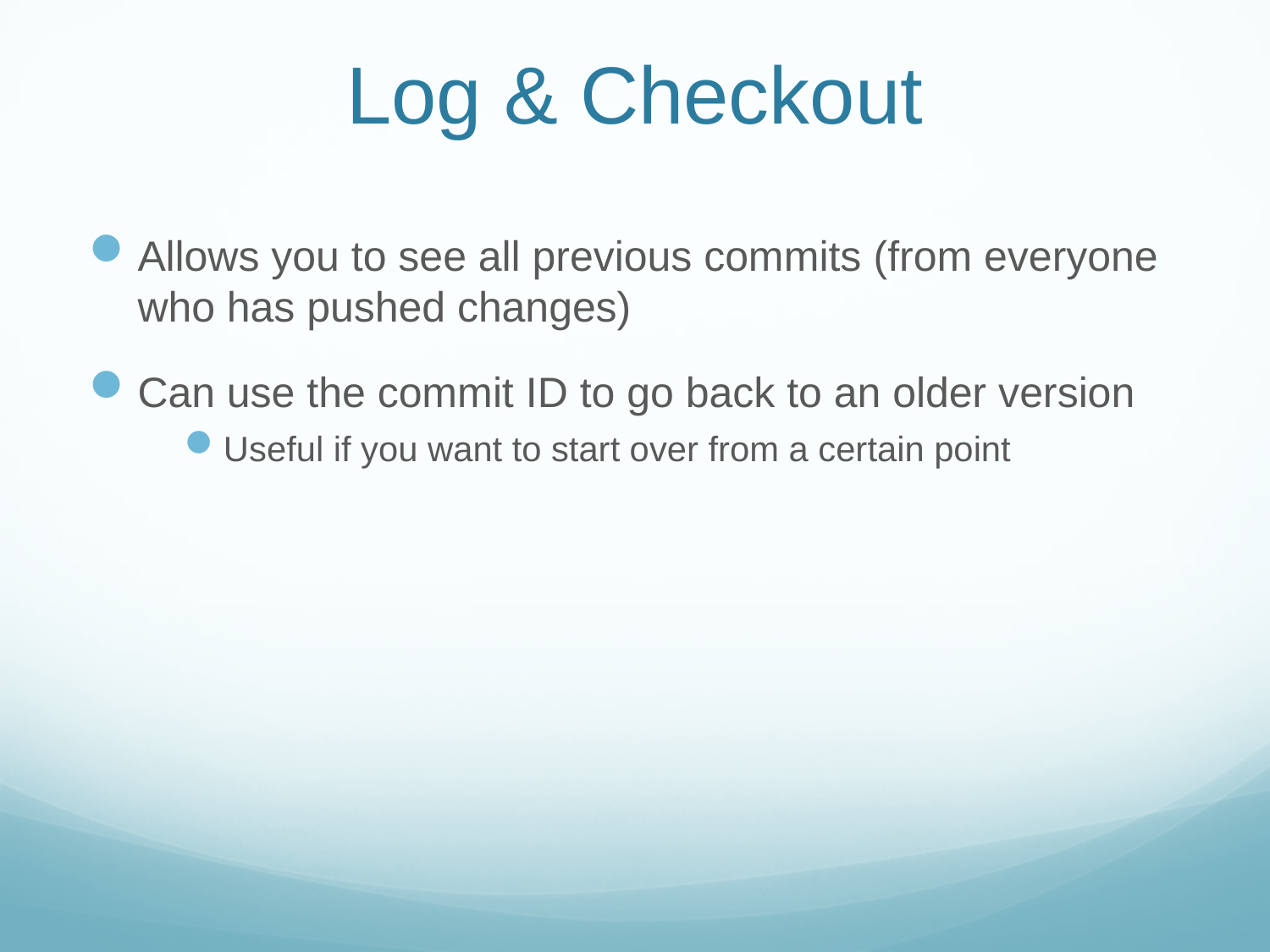

# Log & Checkout
Allows you to see all previous commits (from everyone who has pushed changes)
Can use the commit ID to go back to an older version
Useful if you want to start over from a certain point